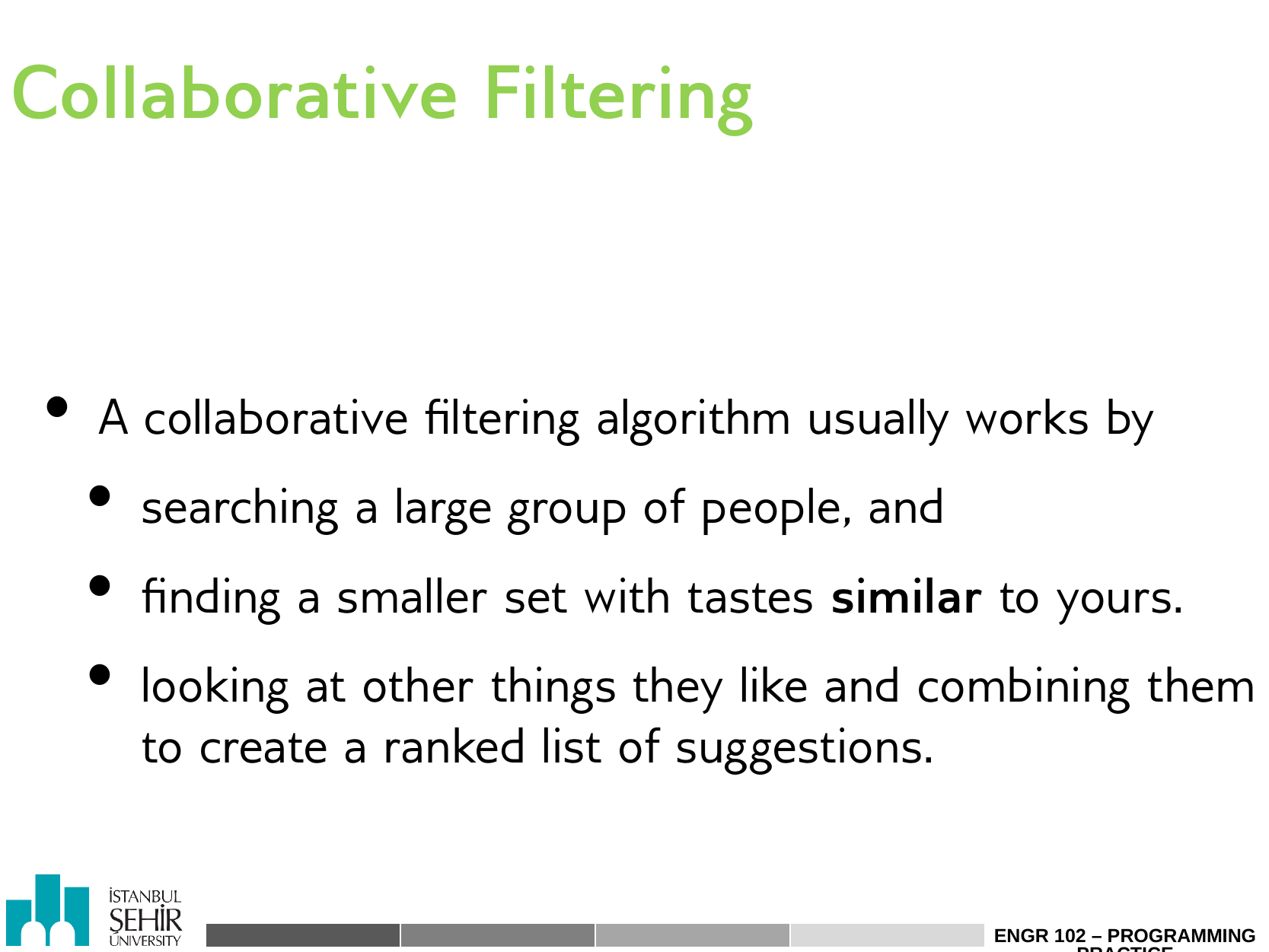

# Collaborative Filtering
A collaborative filtering algorithm usually works by
searching a large group of people, and
finding a smaller set with tastes similar to yours.
looking at other things they like and combining them to create a ranked list of suggestions.